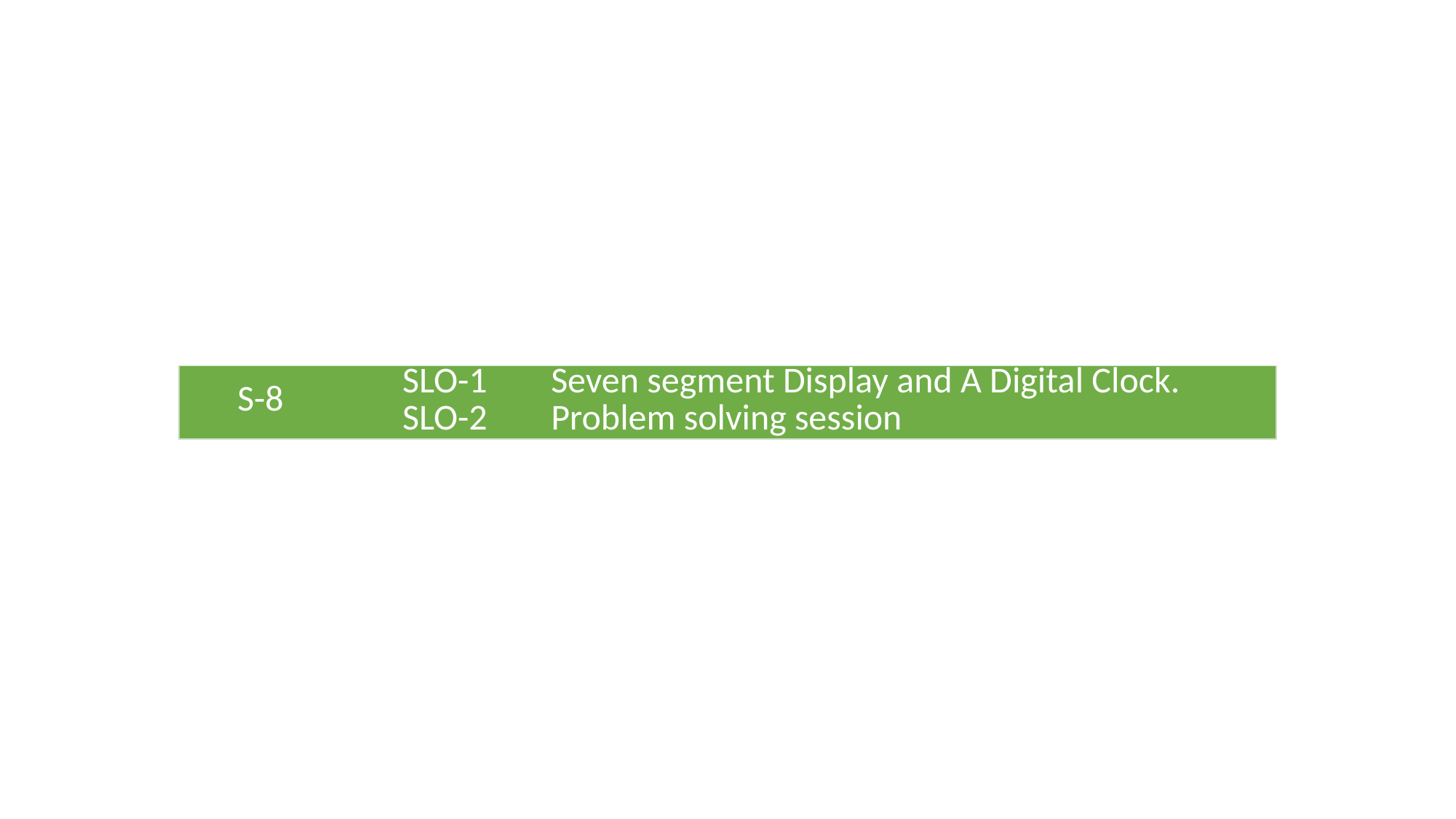

#
| S-8 | SLO-1 | Seven segment Display and A Digital Clock. |
| --- | --- | --- |
|  | SLO-2 | Problem solving session |